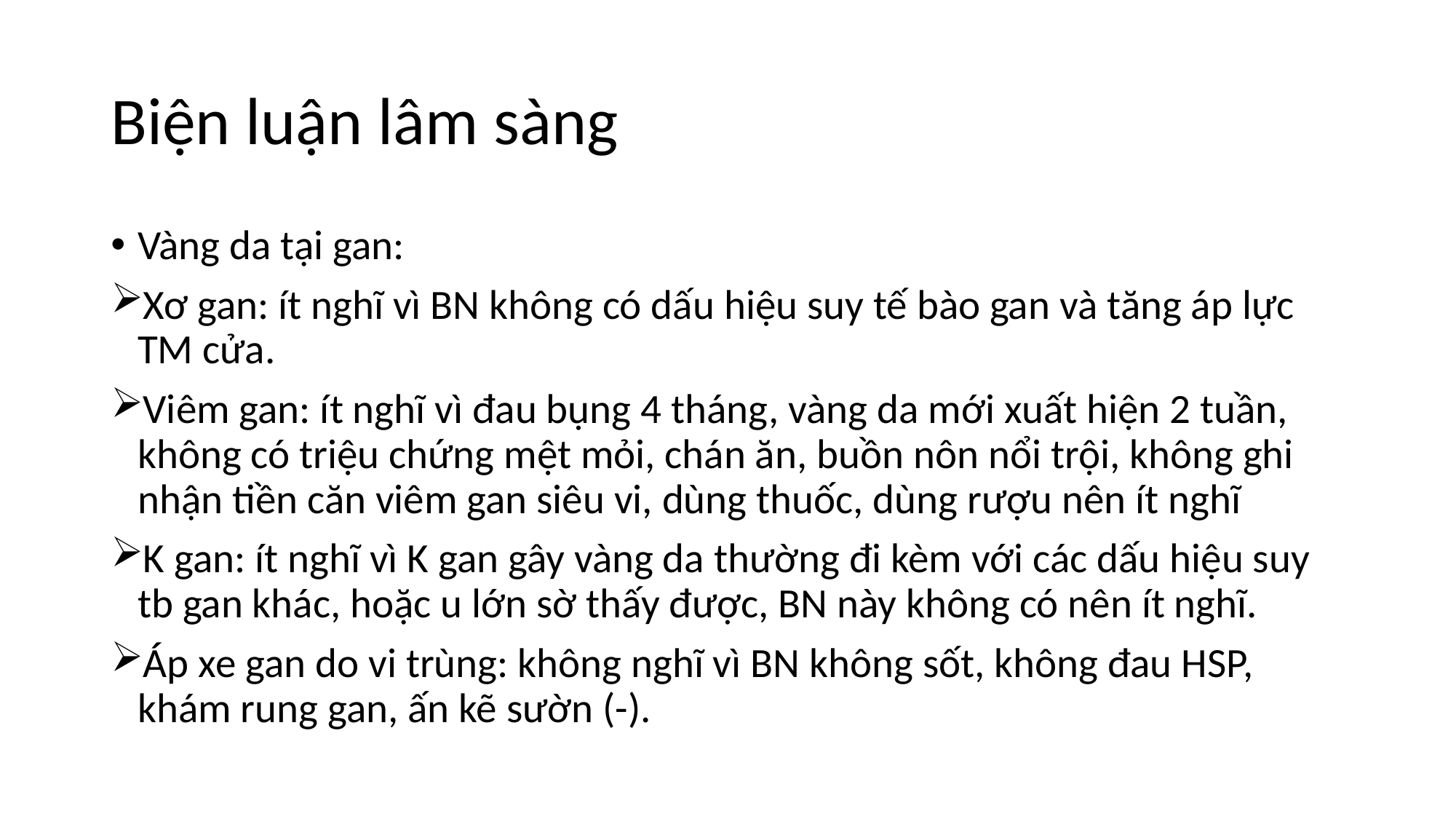

# Biện luận lâm sàng
Vàng da tại gan:
Xơ gan: ít nghĩ vì BN không có dấu hiệu suy tế bào gan và tăng áp lực TM cửa.
Viêm gan: ít nghĩ vì đau bụng 4 tháng, vàng da mới xuất hiện 2 tuần, không có triệu chứng mệt mỏi, chán ăn, buồn nôn nổi trội, không ghi nhận tiền căn viêm gan siêu vi, dùng thuốc, dùng rượu nên ít nghĩ
K gan: ít nghĩ vì K gan gây vàng da thường đi kèm với các dấu hiệu suy tb gan khác, hoặc u lớn sờ thấy được, BN này không có nên ít nghĩ.
Áp xe gan do vi trùng: không nghĩ vì BN không sốt, không đau HSP, khám rung gan, ấn kẽ sườn (-).